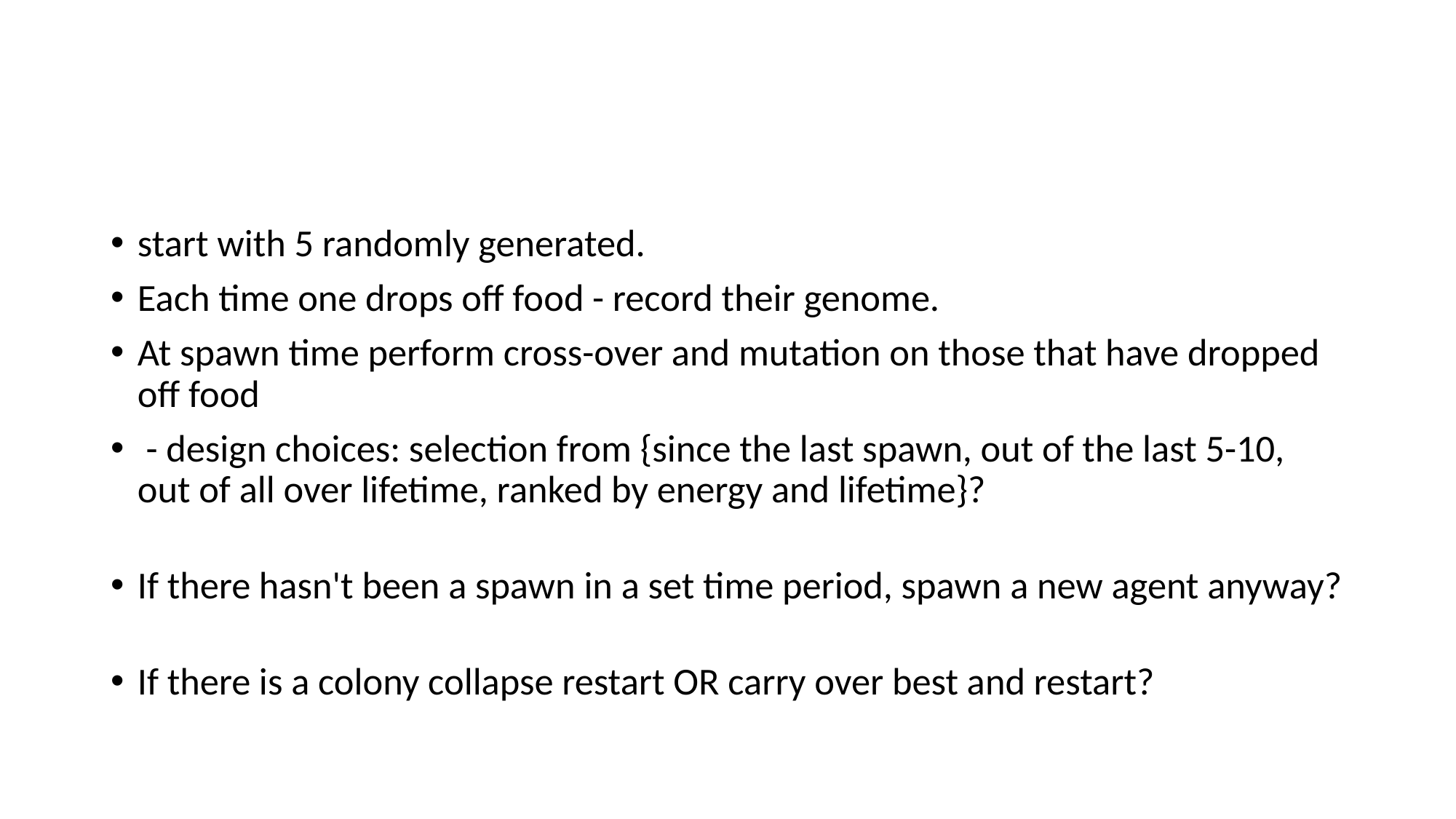

start with 5 randomly generated.
Each time one drops off food - record their genome.
At spawn time perform cross-over and mutation on those that have dropped off food
 - design choices: selection from {since the last spawn, out of the last 5-10, out of all over lifetime, ranked by energy and lifetime}?
If there hasn't been a spawn in a set time period, spawn a new agent anyway?
If there is a colony collapse restart OR carry over best and restart?